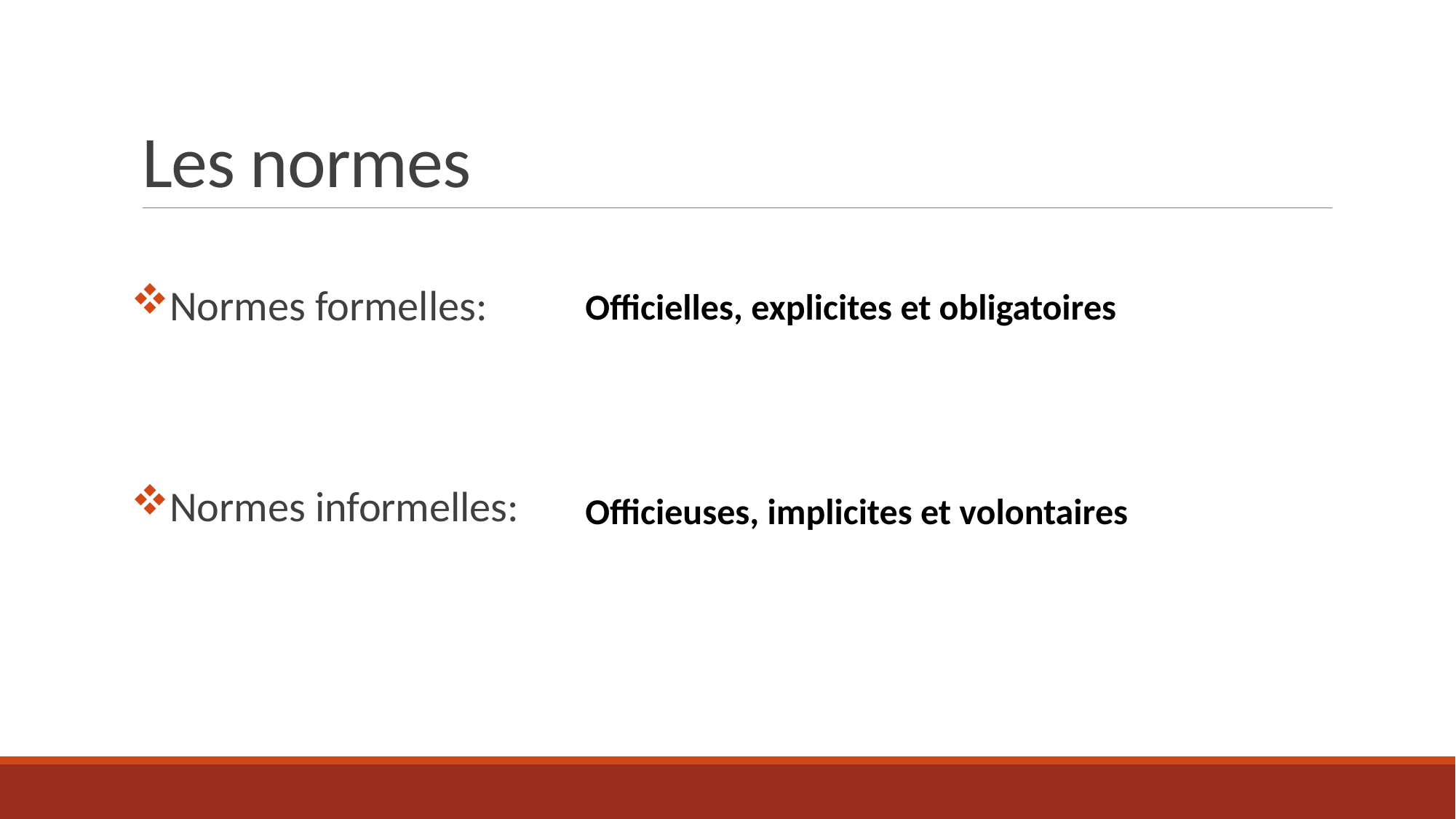

# Les normes
Normes formelles:

Normes informelles:
Officielles, explicites et obligatoires
Officieuses, implicites et volontaires